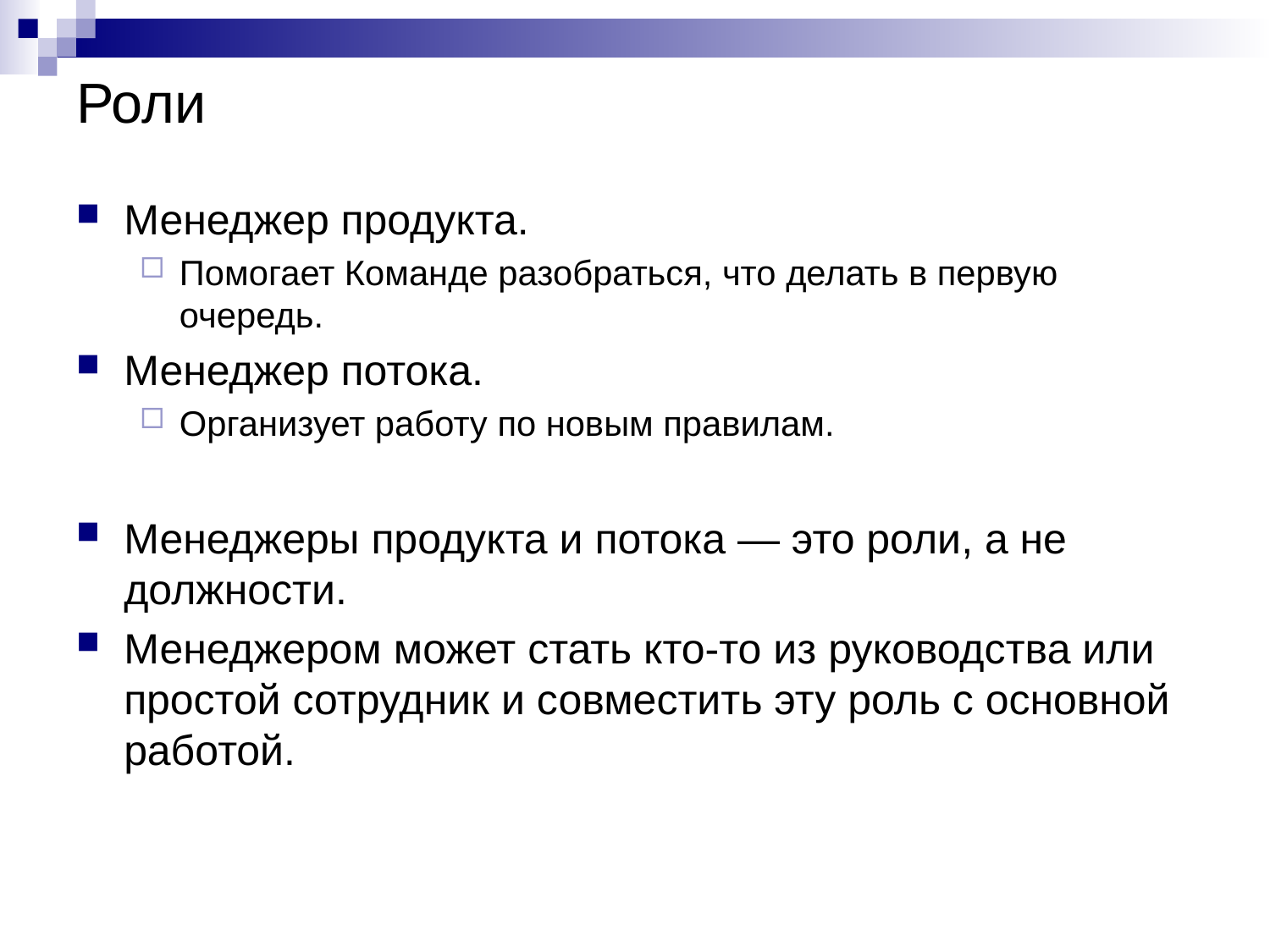

# Роли
Менеджер продукта.
Помогает Команде разобраться, что делать в первую очередь.
Менеджер потока.
Организует работу по новым правилам.

Менеджеры продукта и потока — это роли, а не должности.
Менеджером может стать кто-то из руководства или простой сотрудник и совместить эту роль с основной работой.